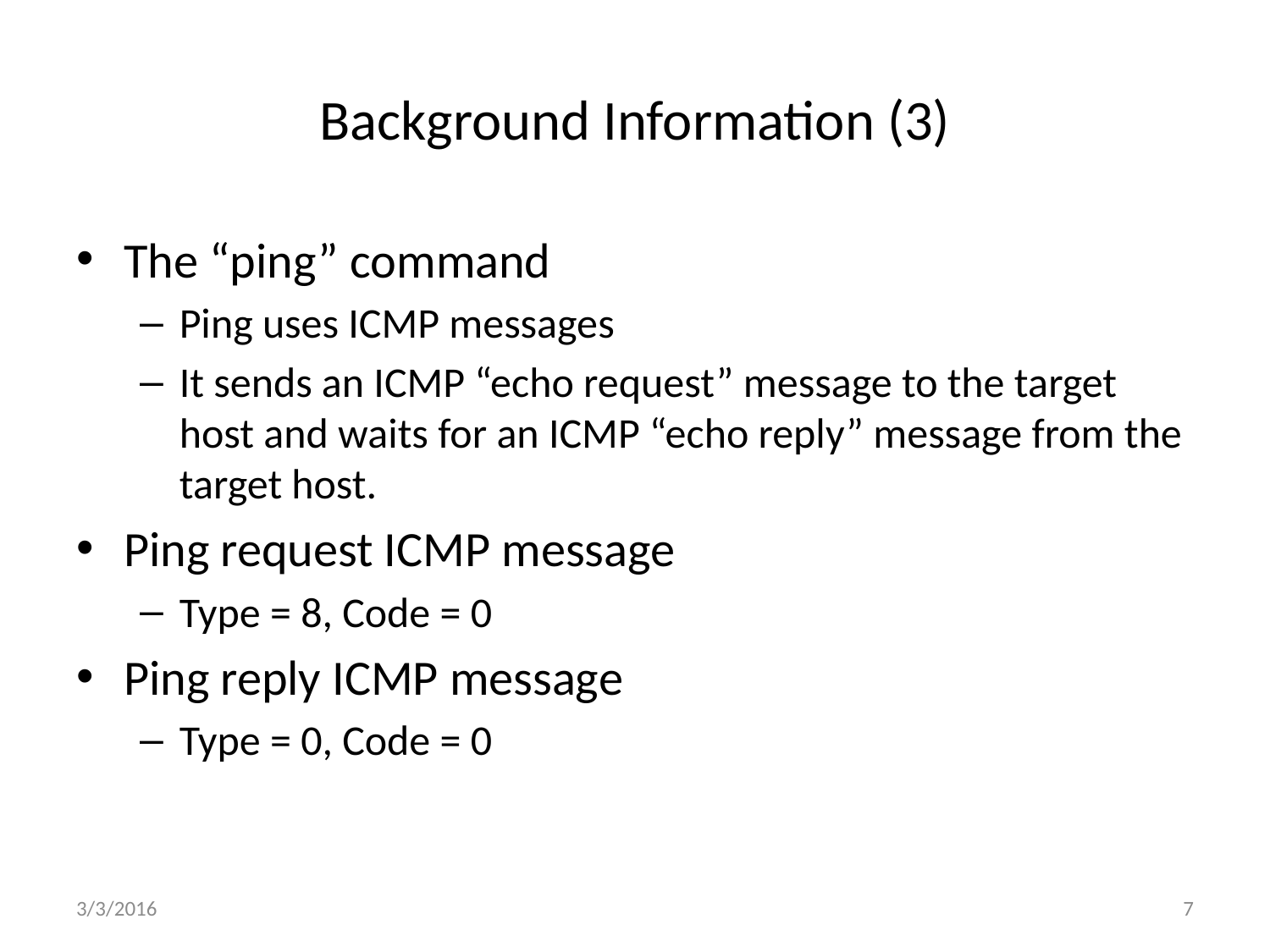

# Background Information (3)
The “ping” command
Ping uses ICMP messages
It sends an ICMP “echo request” message to the target host and waits for an ICMP “echo reply” message from the target host.
Ping request ICMP message
Type = 8, Code = 0
Ping reply ICMP message
Type = 0, Code = 0

3/3/2016
7